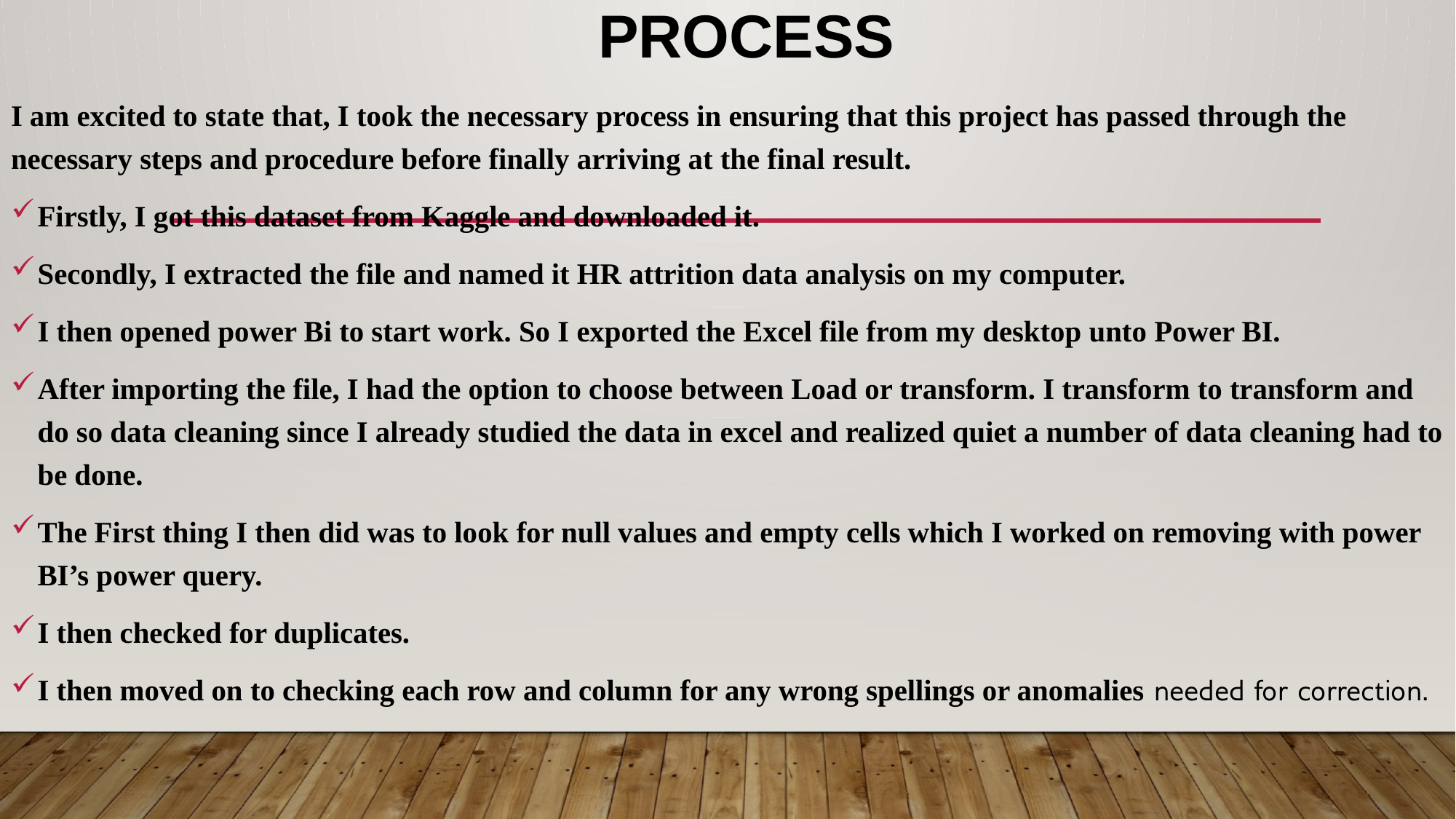

# PROCESS
I am excited to state that, I took the necessary process in ensuring that this project has passed through the necessary steps and procedure before finally arriving at the final result.
Firstly, I got this dataset from Kaggle and downloaded it.
Secondly, I extracted the file and named it HR attrition data analysis on my computer.
I then opened power Bi to start work. So I exported the Excel file from my desktop unto Power BI.
After importing the file, I had the option to choose between Load or transform. I transform to transform and do so data cleaning since I already studied the data in excel and realized quiet a number of data cleaning had to be done.
The First thing I then did was to look for null values and empty cells which I worked on removing with power BI’s power query.
I then checked for duplicates.
I then moved on to checking each row and column for any wrong spellings or anomalies needed for correction.